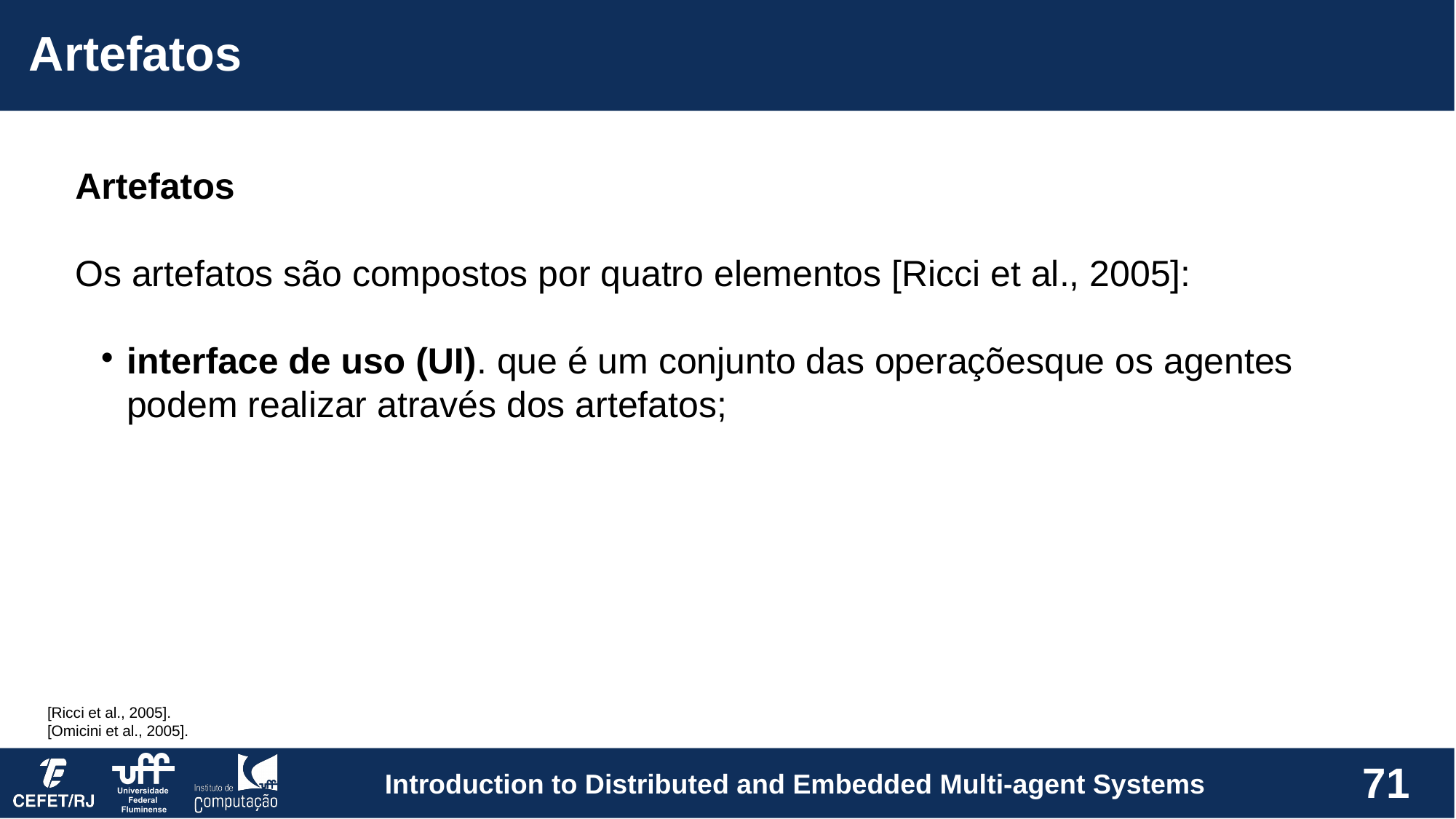

Artefatos
Artefatos

Os artefatos são compostos por quatro elementos [Ricci et al., 2005]:

interface de uso (UI). que é um conjunto das operaçõesque os agentes podem realizar através dos artefatos;
[Ricci et al., 2005].
[Omicini et al., 2005].